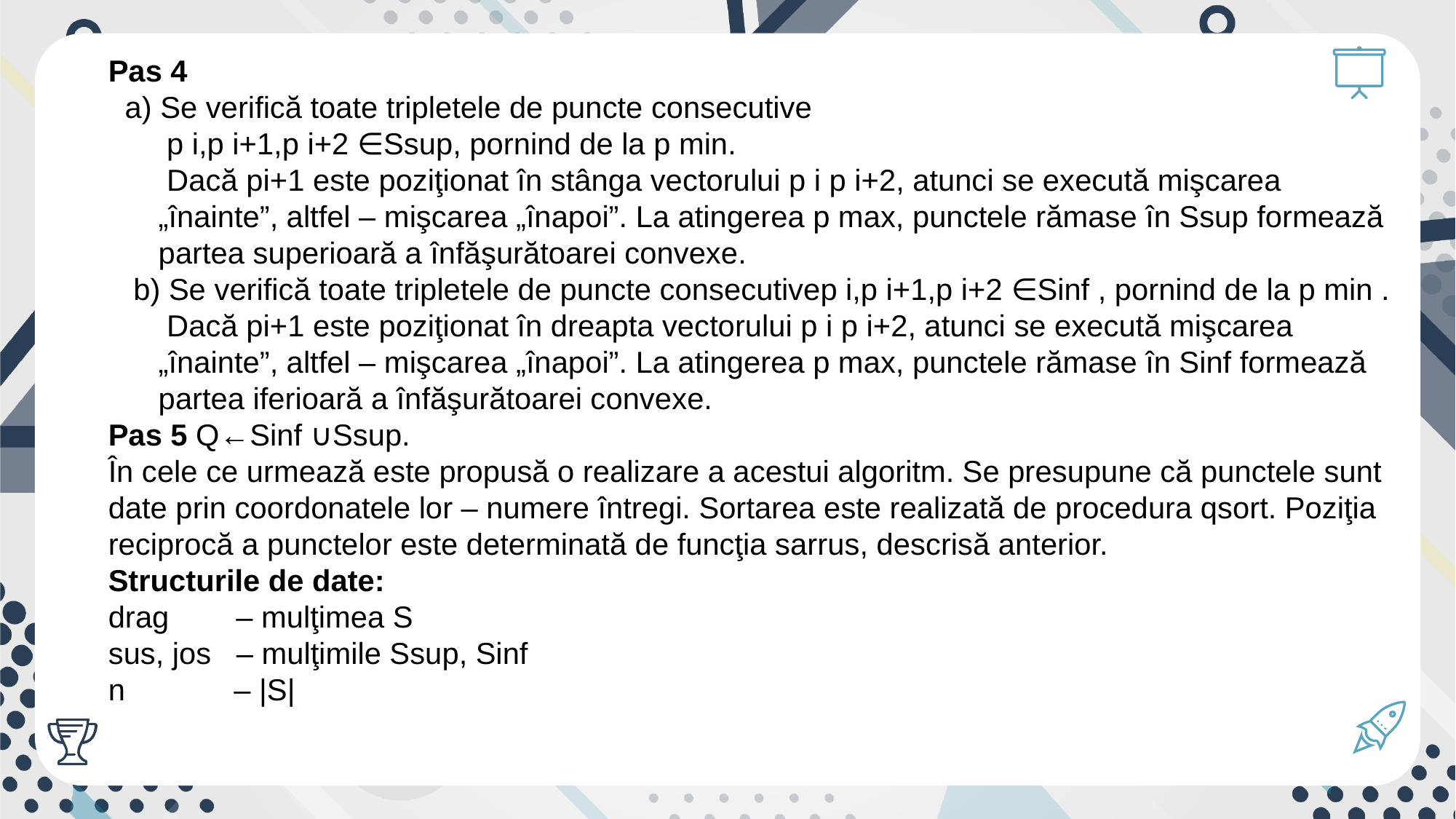

Pas 4
  a) Se verifică toate tripletele de puncte consecutive
       p i,p i+1,p i+2 ∈Ssup, pornind de la p min.
       Dacă pi+1 este poziţionat în stânga vectorului p i p i+2, atunci se execută mişcarea
      „înainte”, altfel – mişcarea „înapoi”. La atingerea p max, punctele rămase în Ssup formează
      partea superioară a înfăşurătoarei convexe.
   b) Se verifică toate tripletele de puncte consecutivep i,p i+1,p i+2 ∈Sinf , pornind de la p min .
       Dacă pi+1 este poziţionat în dreapta vectorului p i p i+2, atunci se execută mişcarea
      „înainte”, altfel – mişcarea „înapoi”. La atingerea p max, punctele rămase în Sinf formează
      partea iferioară a înfăşurătoarei convexe.
Pas 5 Q←Sinf ∪Ssup.
În cele ce urmează este propusă o realizare a acestui algoritm. Se presupune că punctele sunt date prin coordonatele lor – numere întregi. Sortarea este realizată de procedura qsort. Poziţia reciprocă a punctelor este determinată de funcţia sarrus, descrisă anterior.
Structurile de date:
drag        – mulţimea S
sus, jos   – mulţimile Ssup, Sinf
n             – |S|